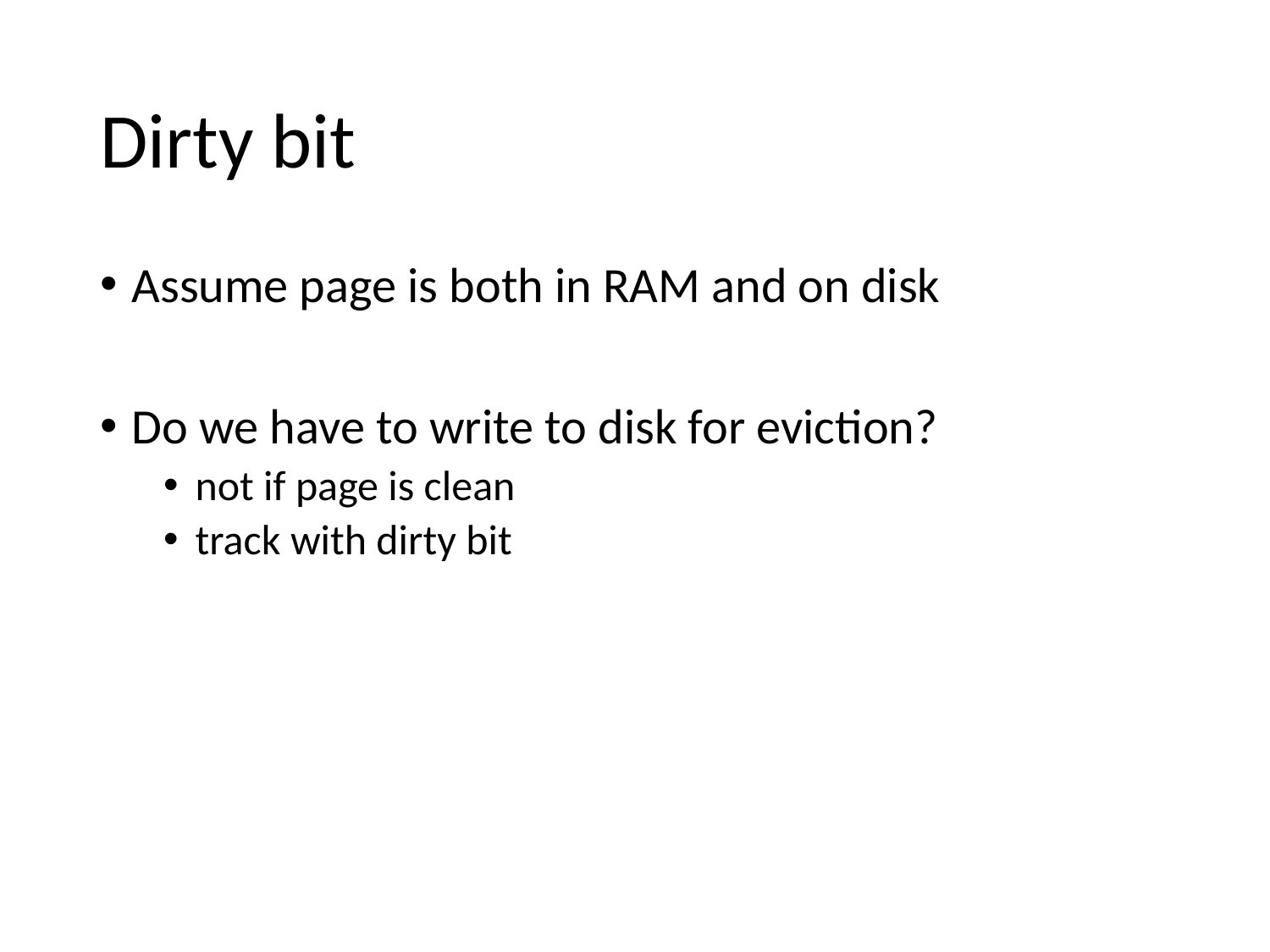

# Dirty bit
Assume page is both in RAM and on disk

Do we have to write to disk for eviction?
not if page is clean
track with dirty bit